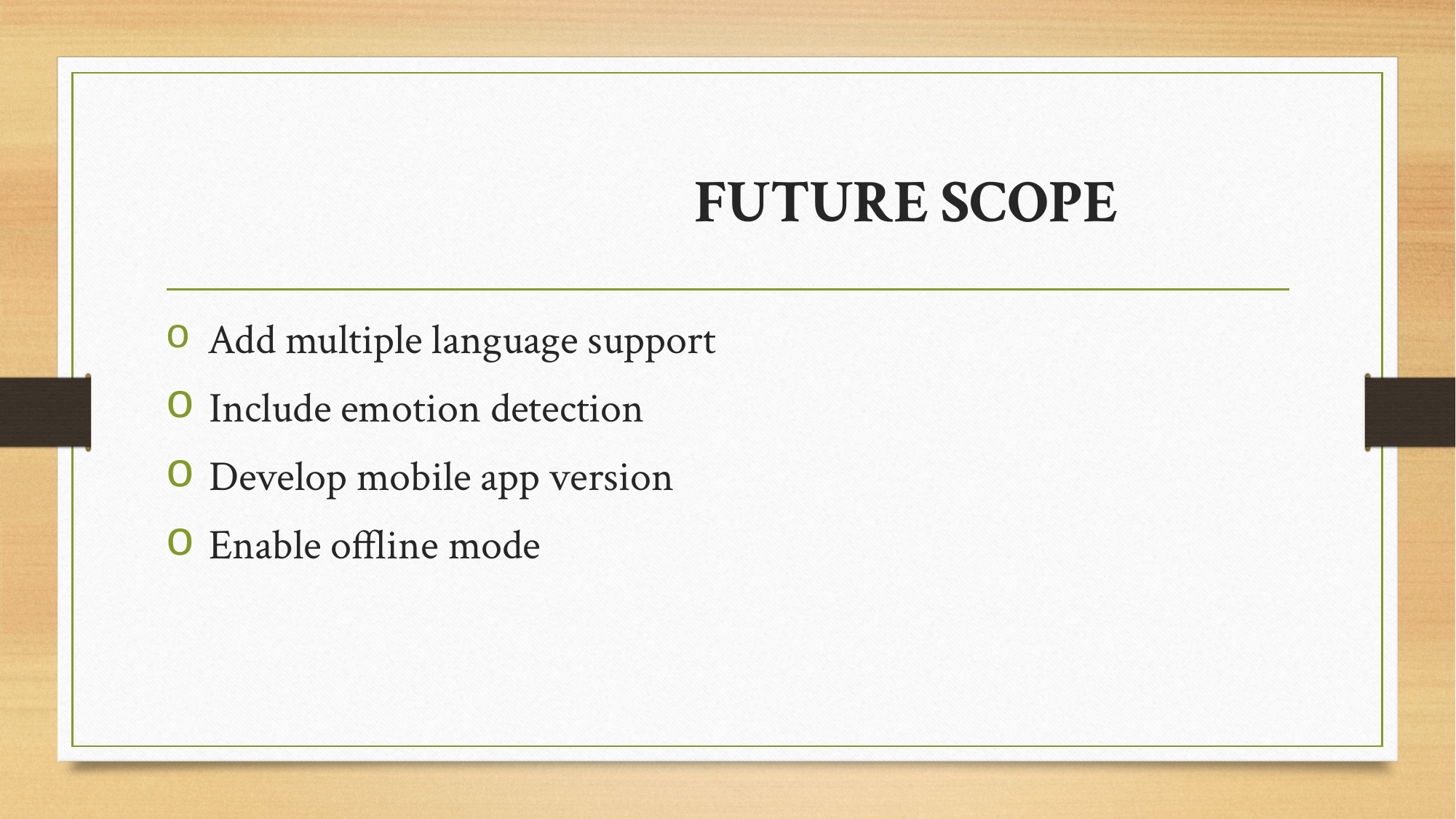

# FUTURE SCOPE
 Add multiple language support
 Include emotion detection
 Develop mobile app version
 Enable offline mode